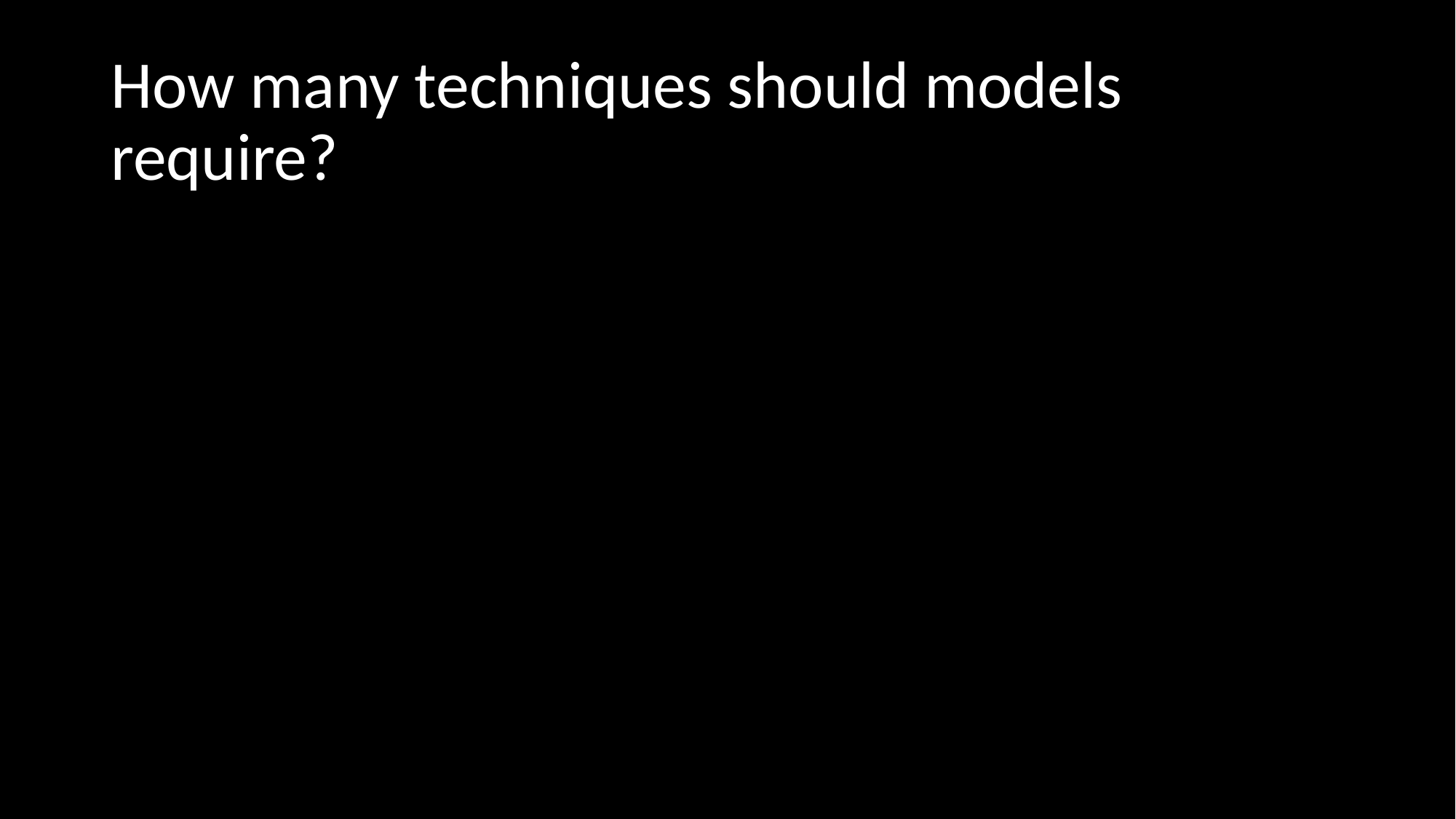

# How many techniques should models require?